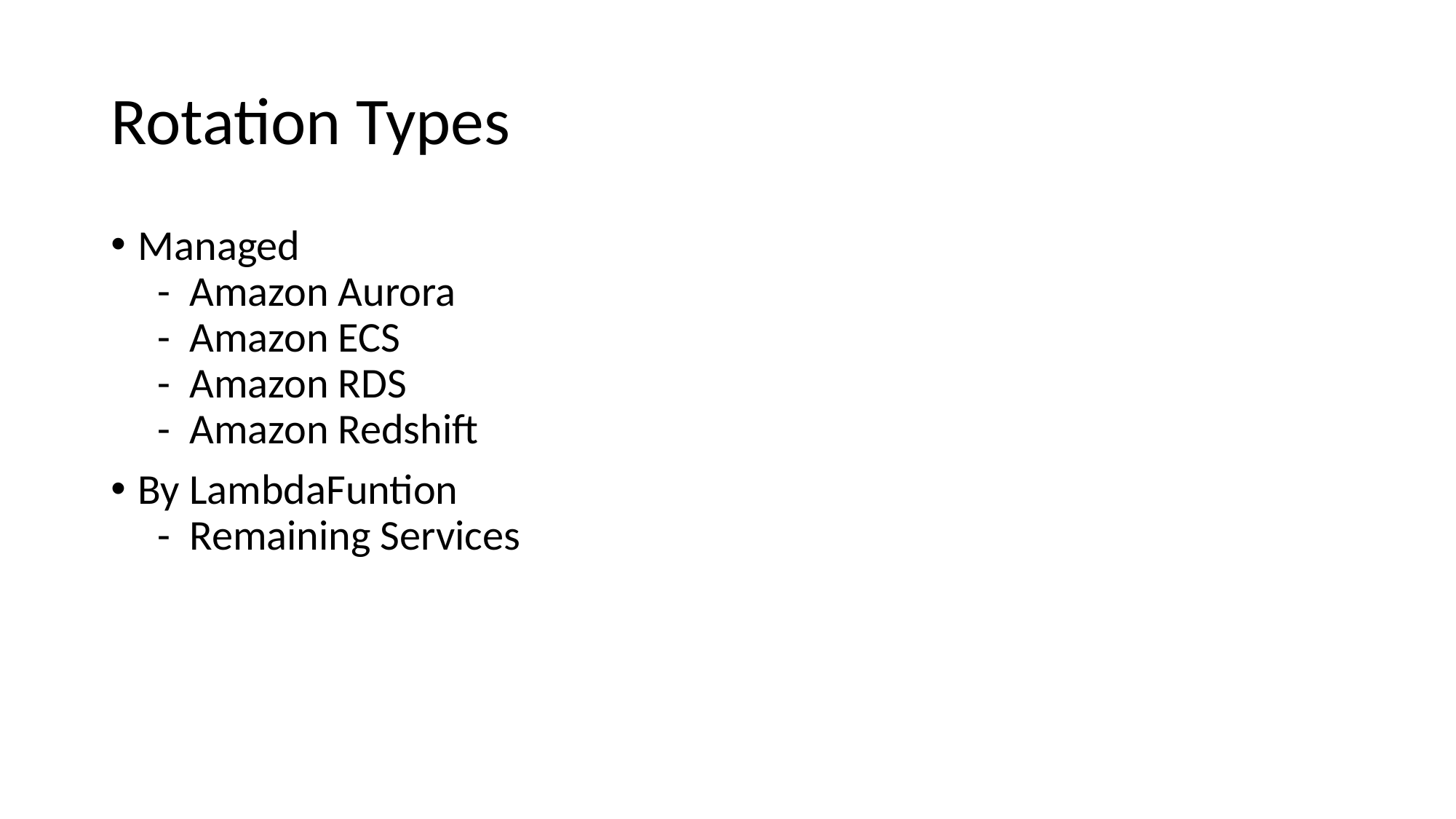

# Rotation Types
Managed
  -  Amazon Aurora
  -  Amazon ECS
  -  Amazon RDS
  -  Amazon Redshift
By LambdaFuntion
  -  Remaining Services